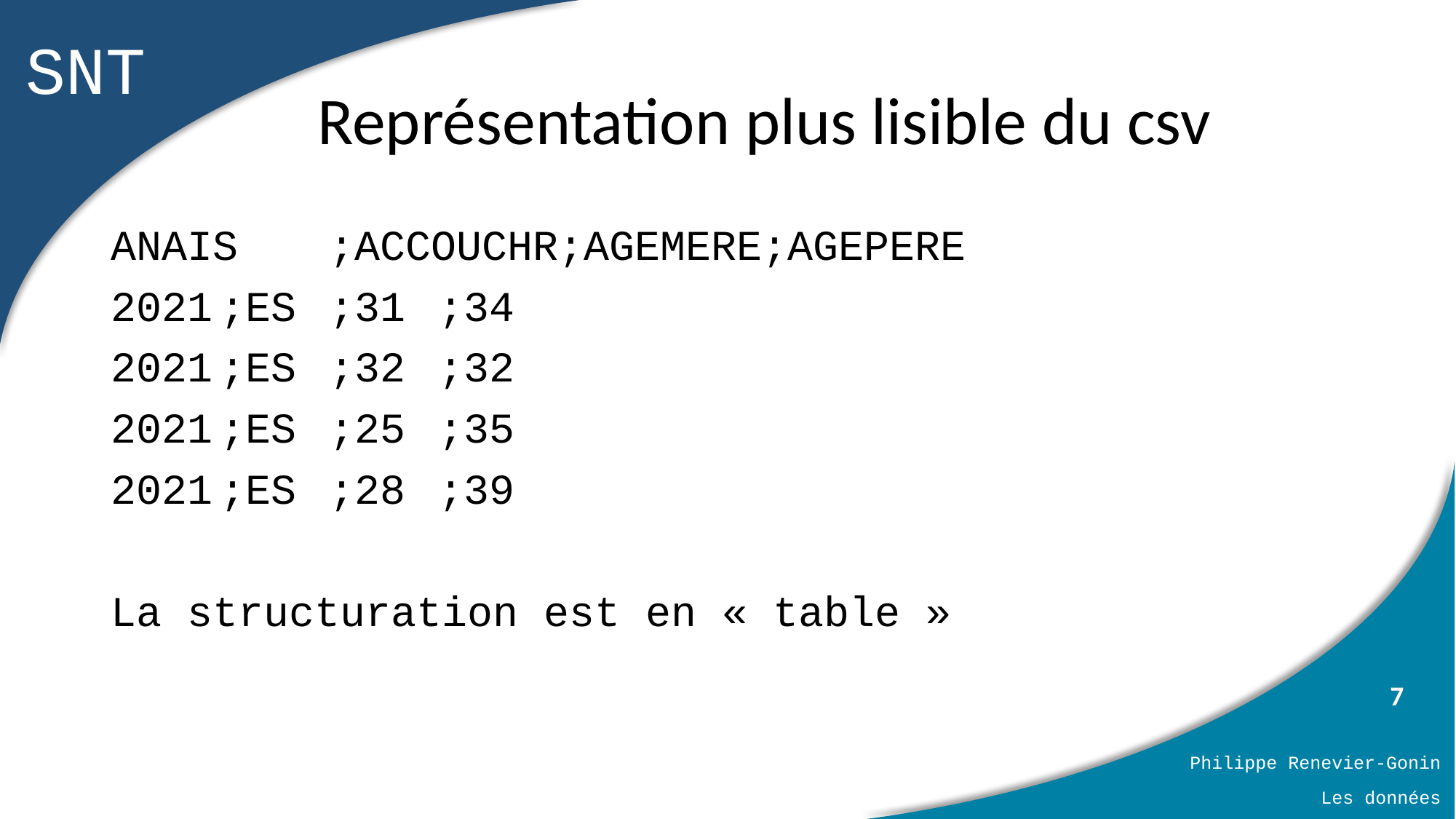

# Représentation plus lisible du csv
ANAIS	;ACCOUCHR;AGEMERE;AGEPERE
2021	;ES	;31	;34
2021	;ES	;32	;32
2021	;ES	;25	;35
2021	;ES	;28	;39

La structuration est en « table »